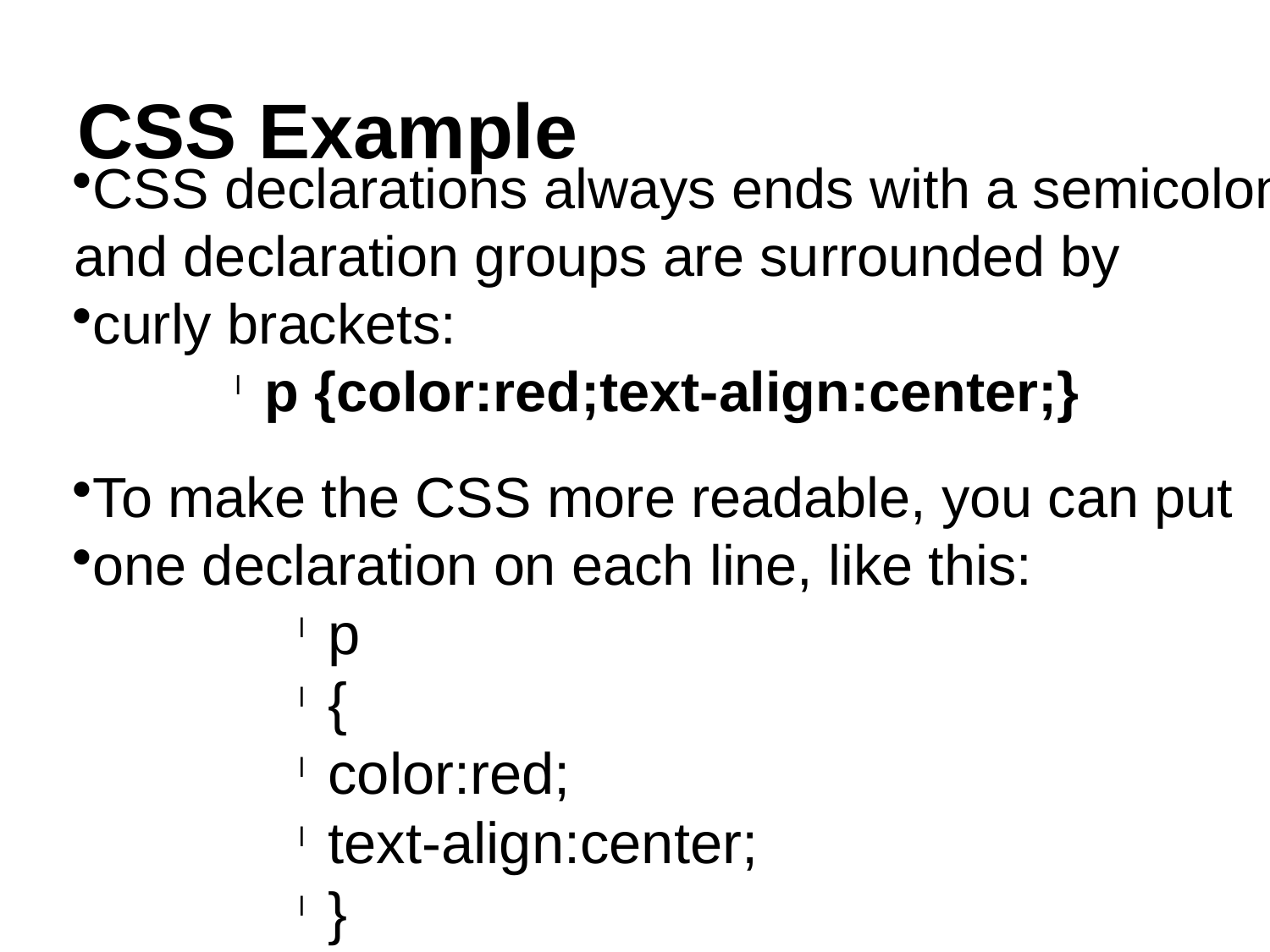

CSS Example

CSS declarations always ends with a semicolon, and declaration groups are surrounded by
curly brackets:
p {color:red;text-align:center;}

To make the CSS more readable, you can put
one declaration on each line, like this:
p
{
color:red;
text-align:center;
}